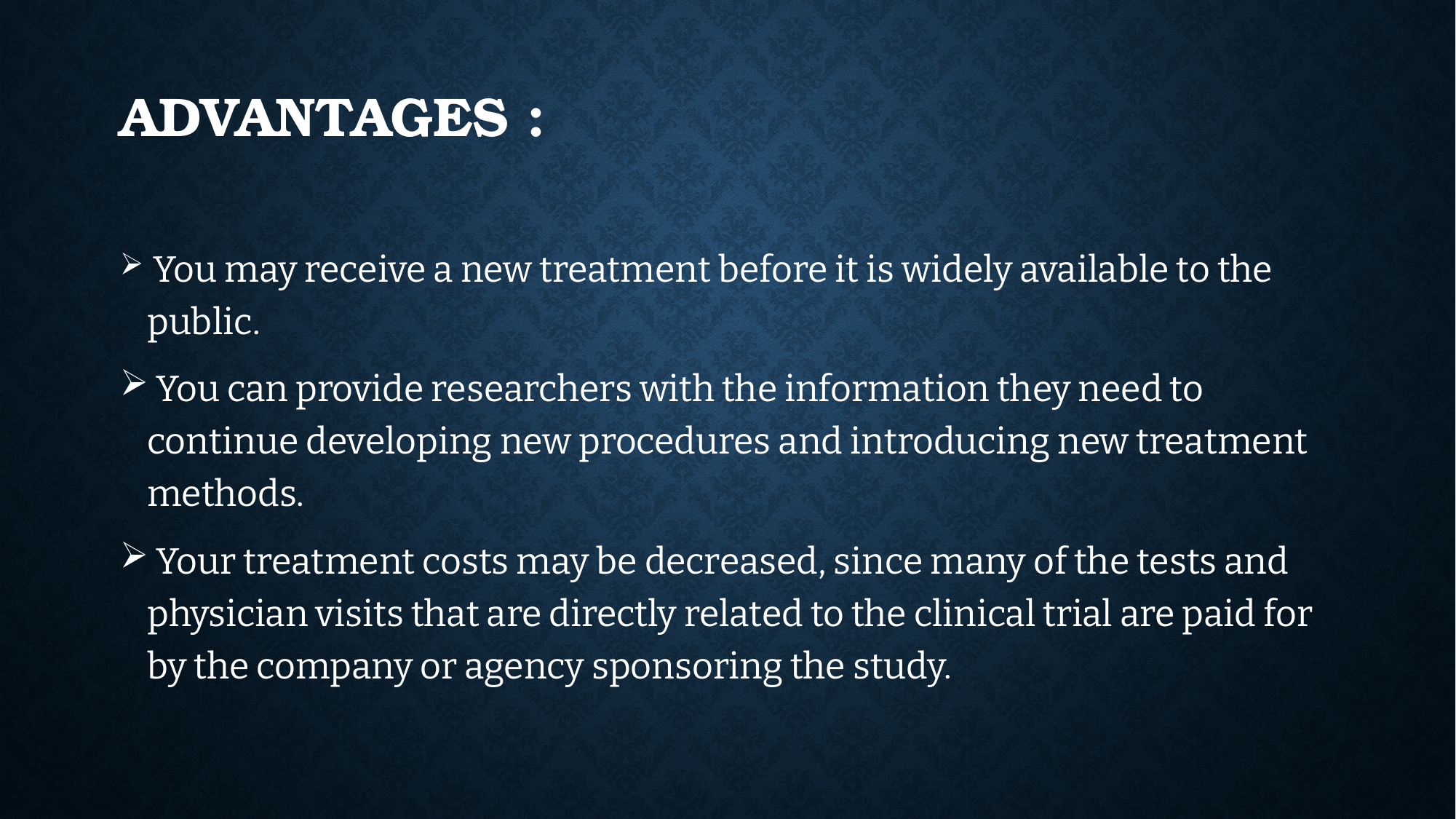

# Advantages :
 You may receive a new treatment before it is widely available to the public.
 You can provide researchers with the information they need to continue developing new procedures and introducing new treatment methods.
 Your treatment costs may be decreased, since many of the tests and physician visits that are directly related to the clinical trial are paid for by the company or agency sponsoring the study.